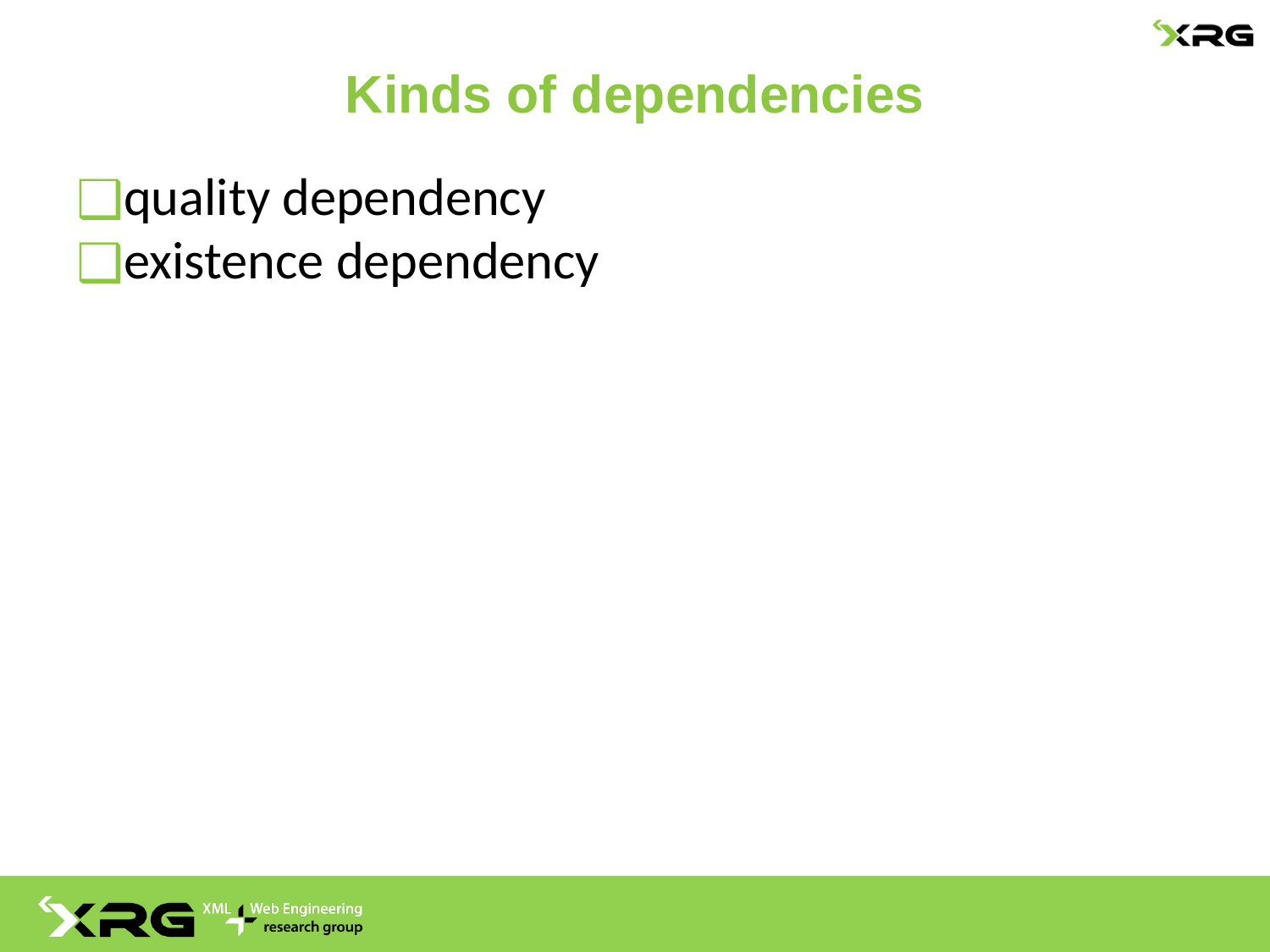

# Kinds of dependencies
quality dependency
existence dependency